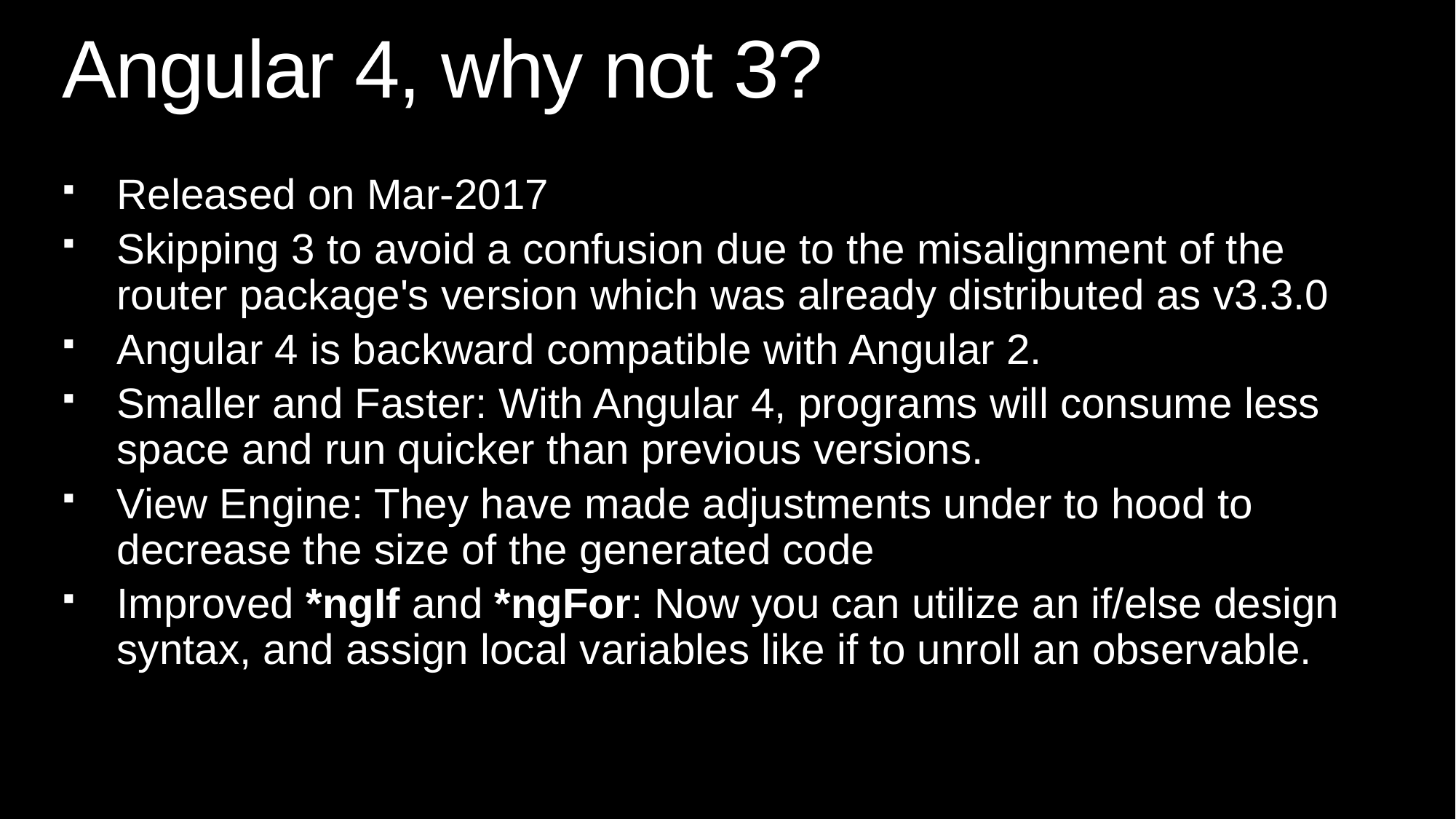

# Angular 4, why not 3?
Released on Mar-2017
Skipping 3 to avoid a confusion due to the misalignment of the router package's version which was already distributed as v3.3.0
Angular 4 is backward compatible with Angular 2.
Smaller and Faster: With Angular 4, programs will consume less space and run quicker than previous versions.
View Engine: They have made adjustments under to hood to decrease the size of the generated code
Improved *ngIf and *ngFor: Now you can utilize an if/else design syntax, and assign local variables like if to unroll an observable.